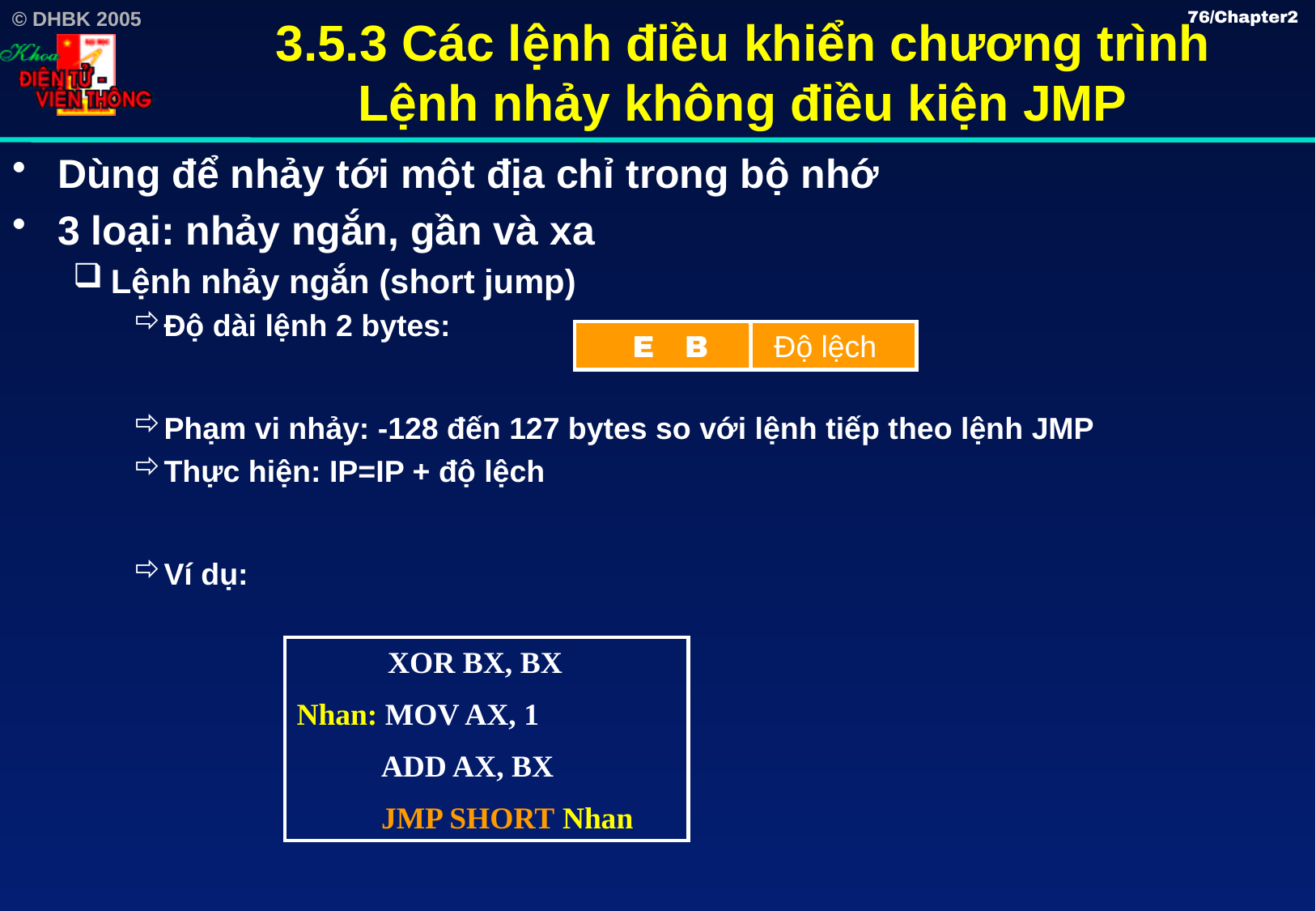

# 3.5.3 Các lệnh điều khiển chương trình Lệnh nhảy không điều kiện JMP
76/Chapter2
Dùng để nhảy tới một địa chỉ trong bộ nhớ
3 loại: nhảy ngắn, gần và xa
Lệnh nhảy ngắn (short jump)
Độ dài lệnh 2 bytes:

Phạm vi nhảy: -128 đến 127 bytes so với lệnh tiếp theo lệnh JMP
Thực hiện: IP=IP + độ lệch

Ví dụ:

E   B

Độ lệch
         XOR BX, BX
Nhan: MOV AX, 1
           ADD AX, BX
           JMP SHORT Nhan